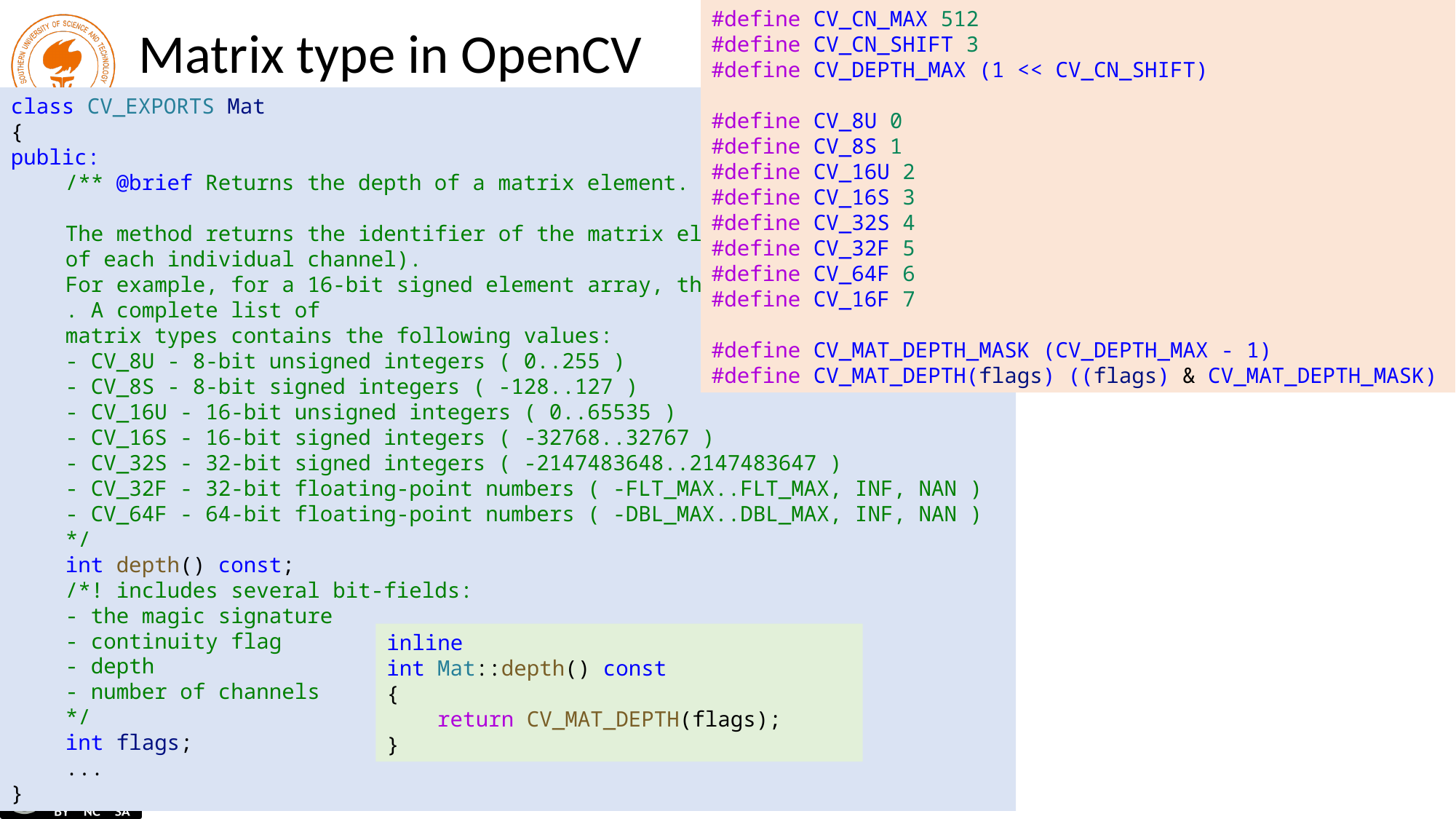

#define CV_CN_MAX 512
#define CV_CN_SHIFT 3
#define CV_DEPTH_MAX (1 << CV_CN_SHIFT)
#define CV_8U 0
#define CV_8S 1
#define CV_16U 2
#define CV_16S 3
#define CV_32S 4
#define CV_32F 5
#define CV_64F 6
#define CV_16F 7
#define CV_MAT_DEPTH_MASK (CV_DEPTH_MAX - 1)
#define CV_MAT_DEPTH(flags) ((flags) & CV_MAT_DEPTH_MASK)
# Matrix type in OpenCV
class CV_EXPORTS Mat
{
public:
/** @brief Returns the depth of a matrix element.
The method returns the identifier of the matrix element depth (the type of each individual channel).
For example, for a 16-bit signed element array, the method returns CV_16S . A complete list of
matrix types contains the following values:
- CV_8U - 8-bit unsigned integers ( 0..255 )
- CV_8S - 8-bit signed integers ( -128..127 )
- CV_16U - 16-bit unsigned integers ( 0..65535 )
- CV_16S - 16-bit signed integers ( -32768..32767 )
- CV_32S - 32-bit signed integers ( -2147483648..2147483647 )
- CV_32F - 32-bit floating-point numbers ( -FLT_MAX..FLT_MAX, INF, NAN )
- CV_64F - 64-bit floating-point numbers ( -DBL_MAX..DBL_MAX, INF, NAN )
*/
int depth() const;
/*! includes several bit-fields:
- the magic signature
- continuity flag
- depth
- number of channels
*/
int flags;
...
}
inline
int Mat::depth() const
{
    return CV_MAT_DEPTH(flags);
}